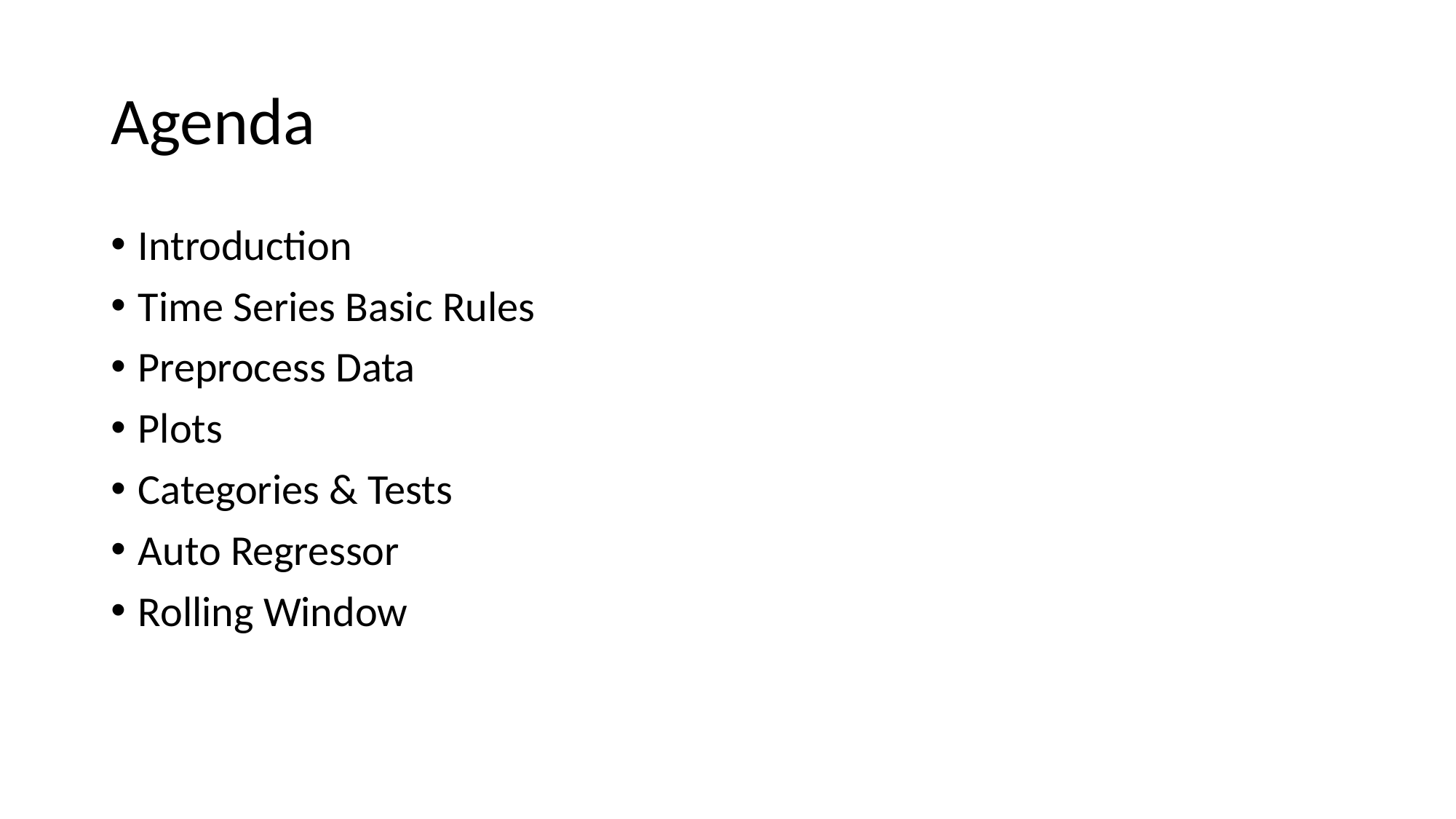

# Agenda
Introduction
Time Series Basic Rules
Preprocess Data
Plots
Categories & Tests
Auto Regressor
Rolling Window